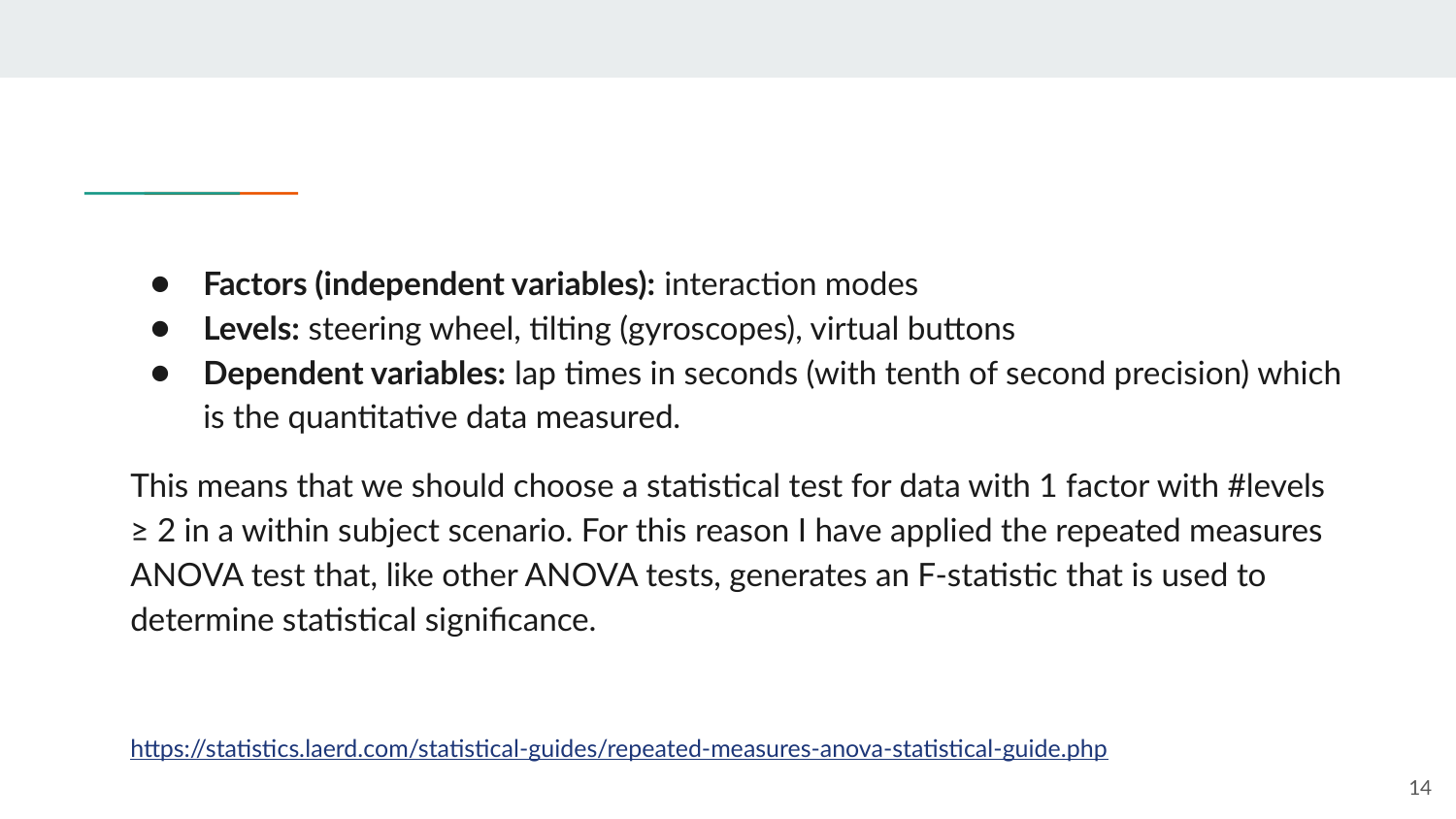

Factors (independent variables): interaction modes
Levels: steering wheel, tilting (gyroscopes), virtual buttons
Dependent variables: lap times in seconds (with tenth of second precision) which is the quantitative data measured.
This means that we should choose a statistical test for data with 1 factor with #levels ≥ 2 in a within subject scenario. For this reason I have applied the repeated measures ANOVA test that, like other ANOVA tests, generates an F-statistic that is used to determine statistical significance.

https://statistics.laerd.com/statistical-guides/repeated-measures-anova-statistical-guide.php
14